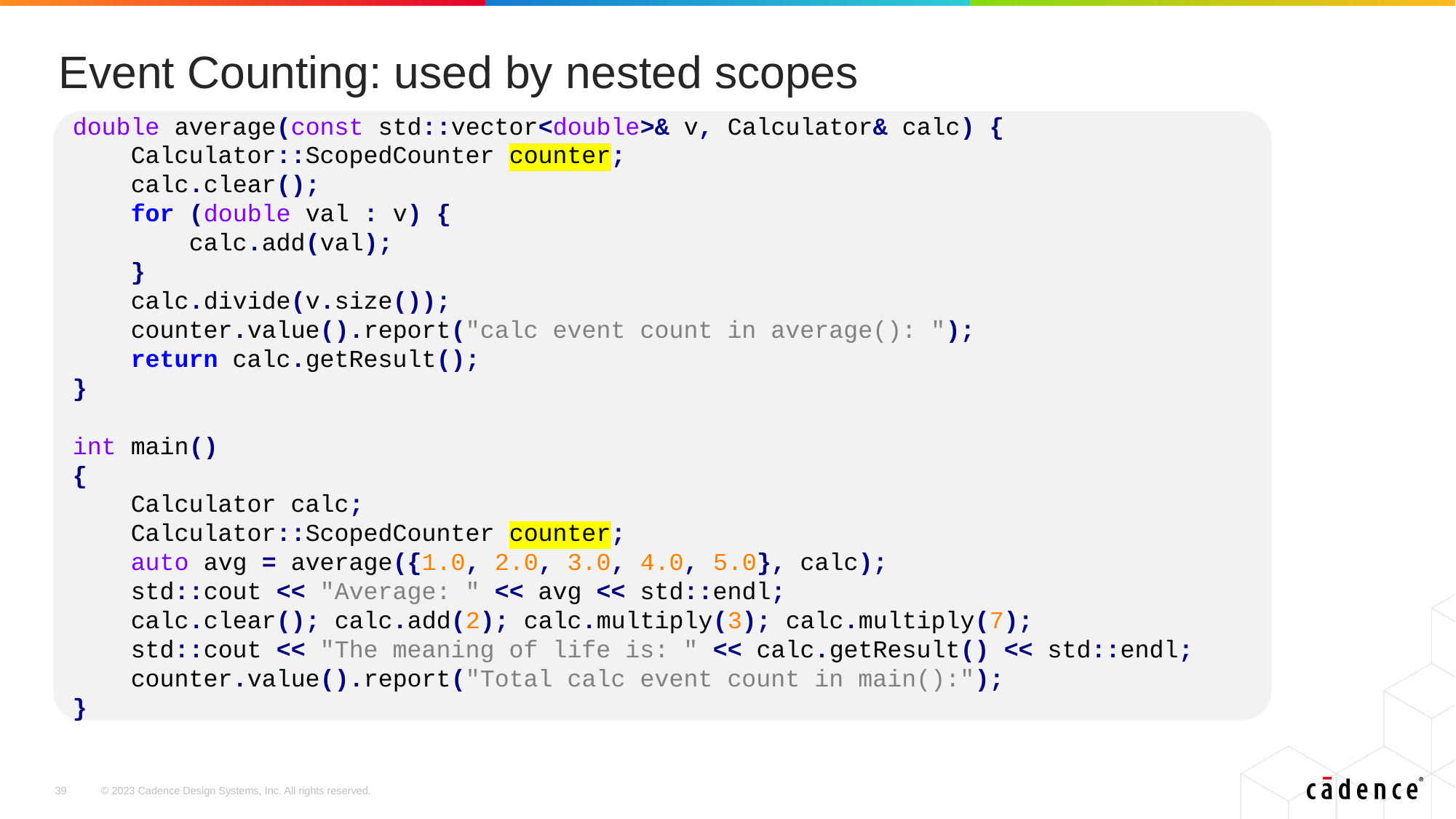

# Event Counting: used by nested scopes
double average(const std::vector<double>& v, Calculator& calc) {
    Calculator::ScopedCounter counter;
    calc.clear();
    for (double val : v) {
        calc.add(val);
    }
    calc.divide(v.size());
    counter.value().report("calc event count in average(): ");
    return calc.getResult();
}

int main()
{
    Calculator calc;
    Calculator::ScopedCounter counter;
    auto avg = average({1.0, 2.0, 3.0, 4.0, 5.0}, calc);
    std::cout << "Average: " << avg << std::endl;
    calc.clear(); calc.add(2); calc.multiply(3); calc.multiply(7);
    std::cout << "The meaning of life is: " << calc.getResult() << std::endl;
    counter.value().report("Total calc event count in main():");
}